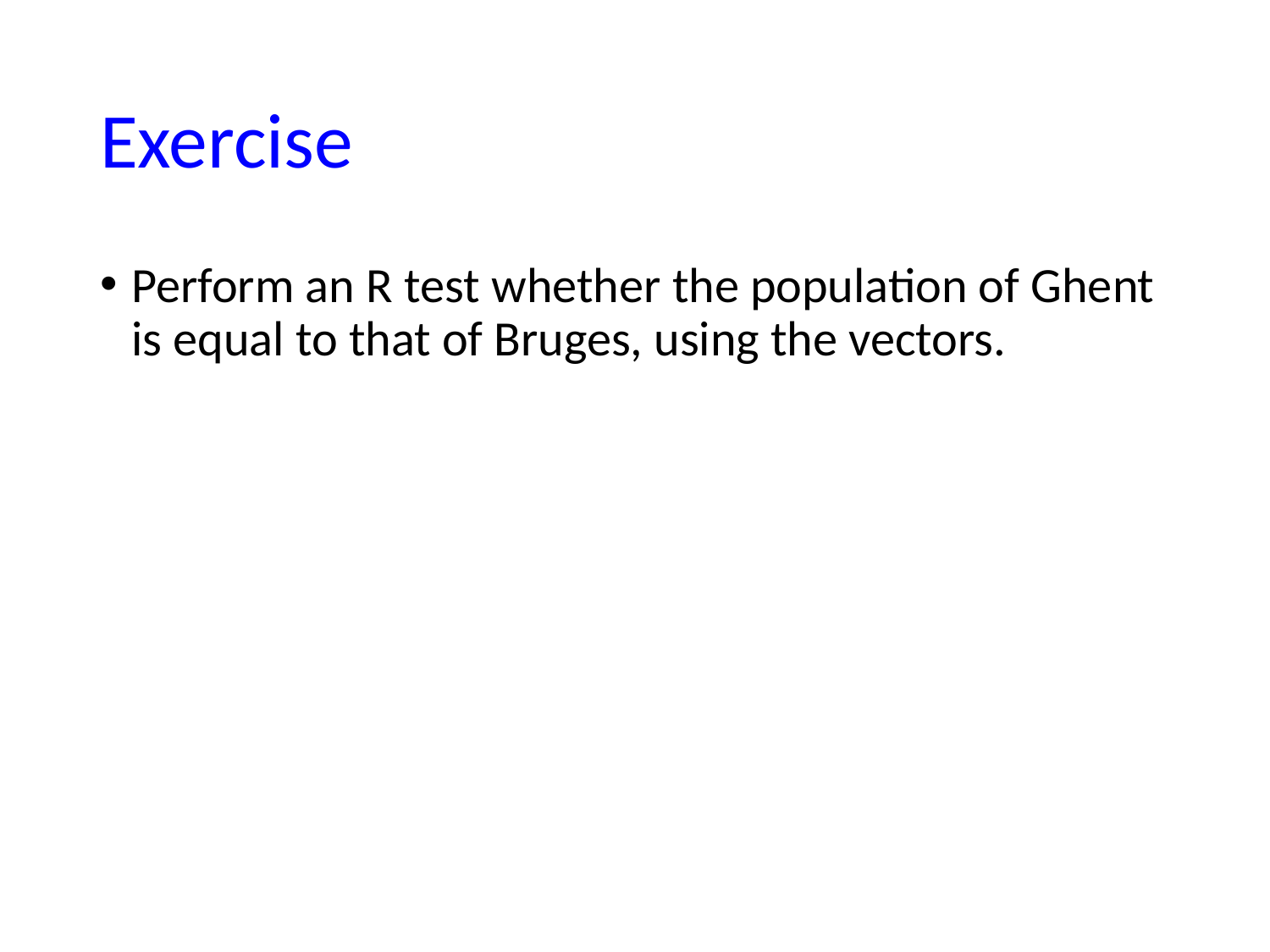

# Exercise
Perform an R test whether the population of Ghent is equal to that of Bruges, using the vectors.